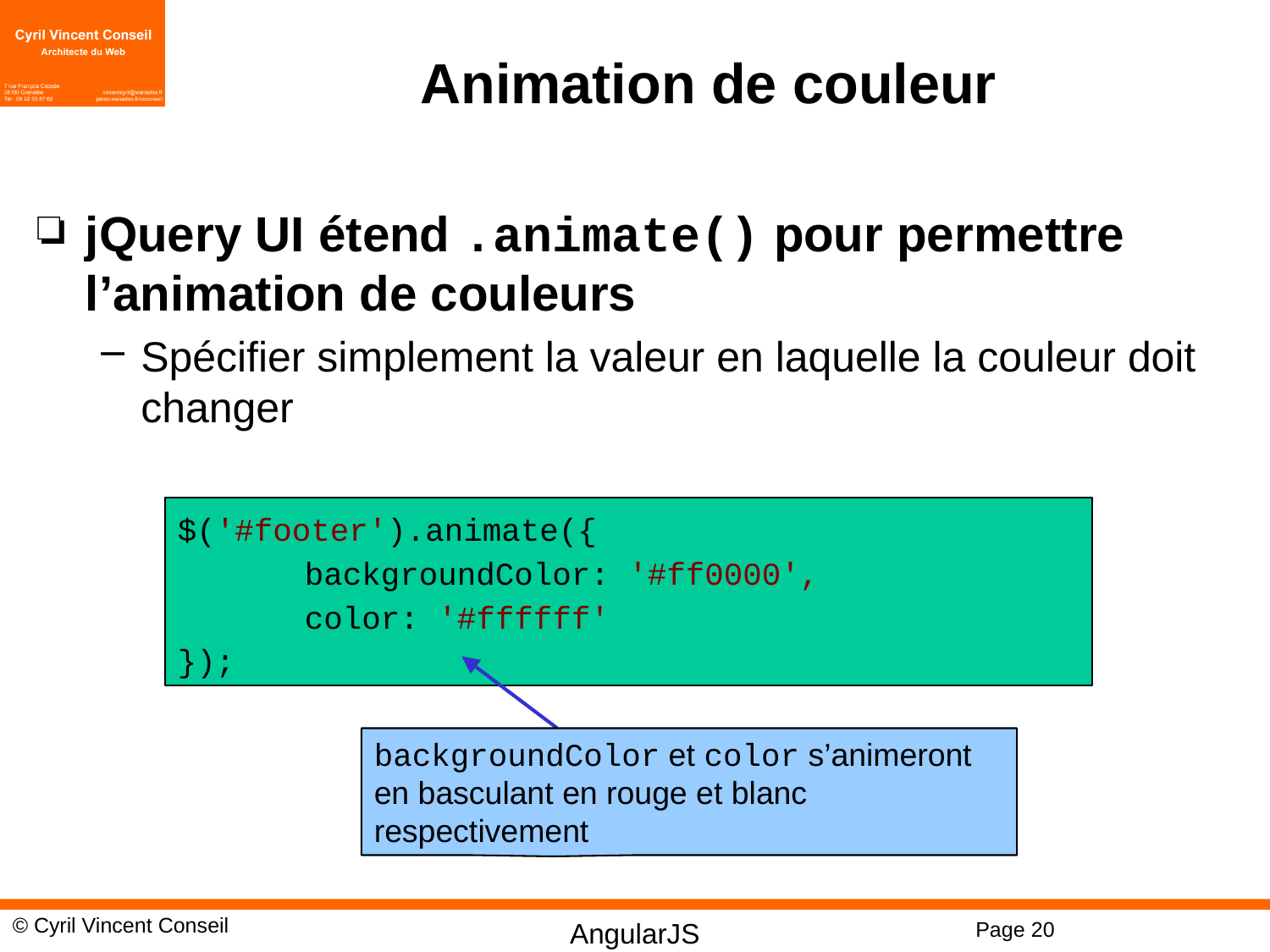

# Animation de couleur
jQuery UI étend .animate() pour permettre l’animation de couleurs
Spécifier simplement la valeur en laquelle la couleur doit changer

$('#footer').animate({
	backgroundColor: '#ff0000',
	color: '#ffffff'
});
backgroundColor et color s’animeront en basculant en rouge et blanc respectivement